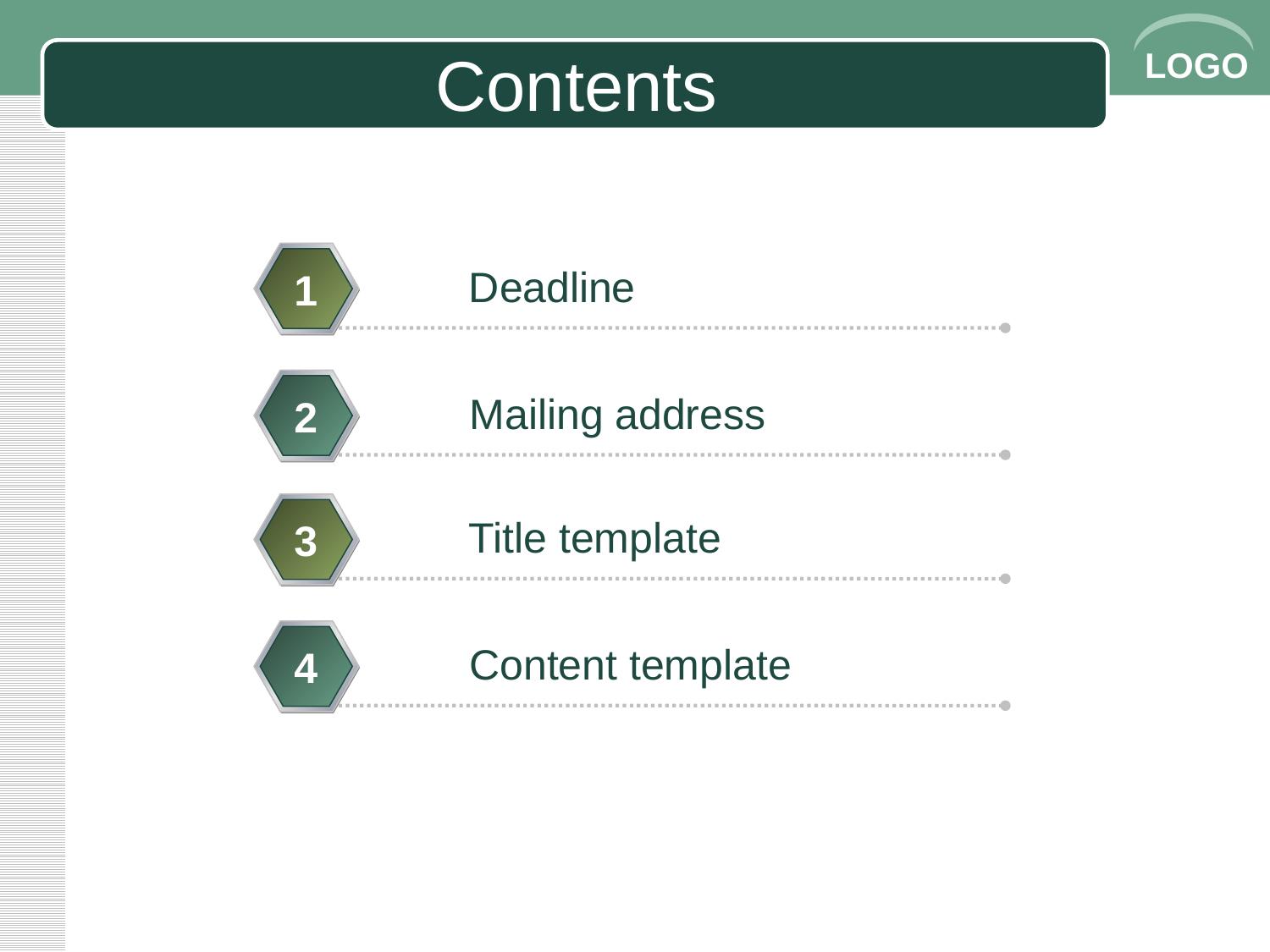

# Contents

Deadline
1

Mailing address
2

Title template
3

Content template
4